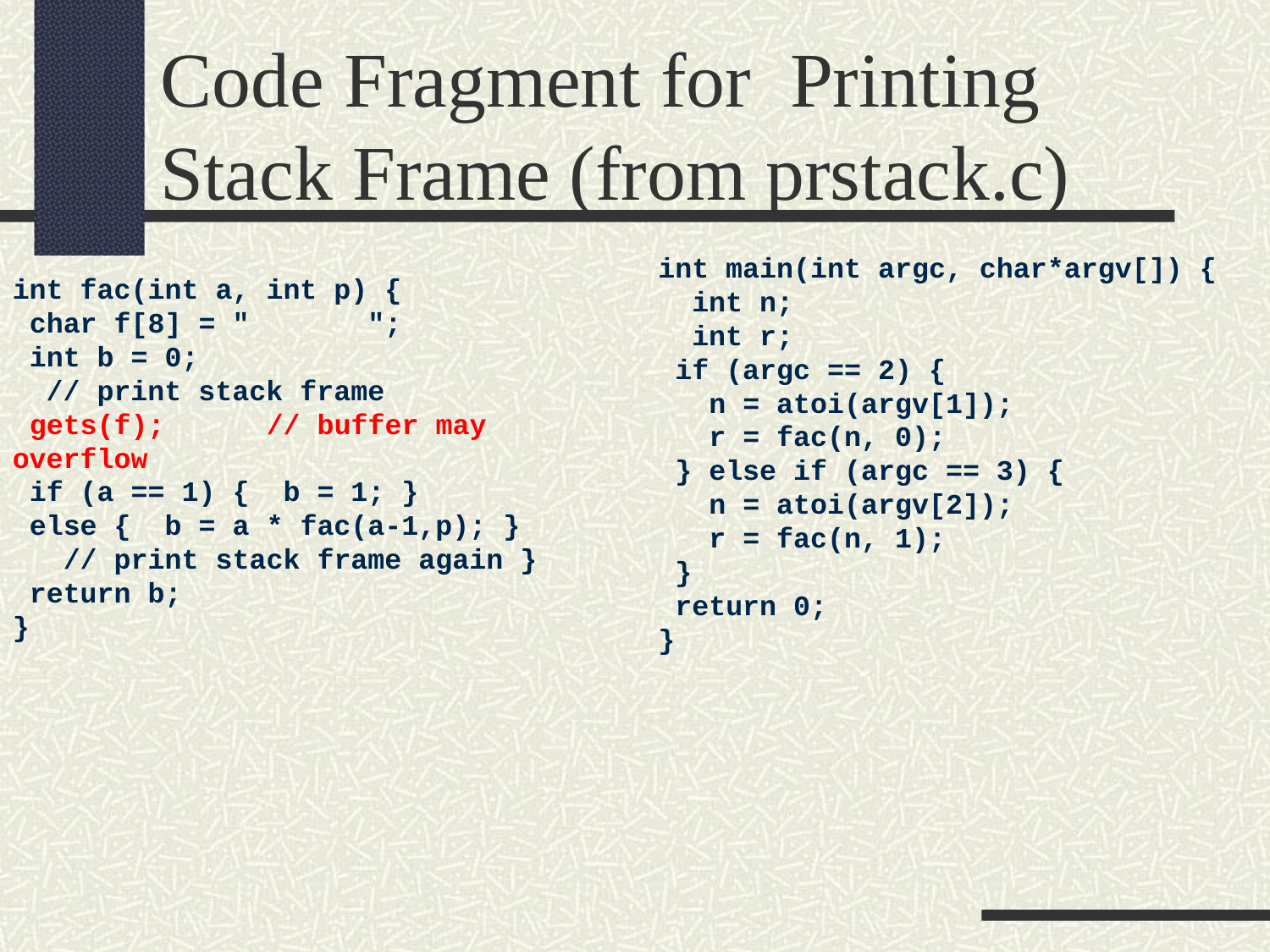

Code Fragment for  Printing Stack Frame (from prstack.c)
int main(int argc, char*argv[]) {
  int n;
  int r;
 if (argc == 2) {
   n = atoi(argv[1]);
   r = fac(n, 0);
 } else if (argc == 3) {
   n = atoi(argv[2]);
   r = fac(n, 1);
 }
 return 0;
}
int fac(int a, int p) {
 char f[8] = "       ";
 int b = 0;
  // print stack frame
 gets(f);	// buffer may overflow
 if (a == 1) {  b = 1; }
 else {  b = a * fac(a-1,p); }
   // print stack frame again }
 return b;
}